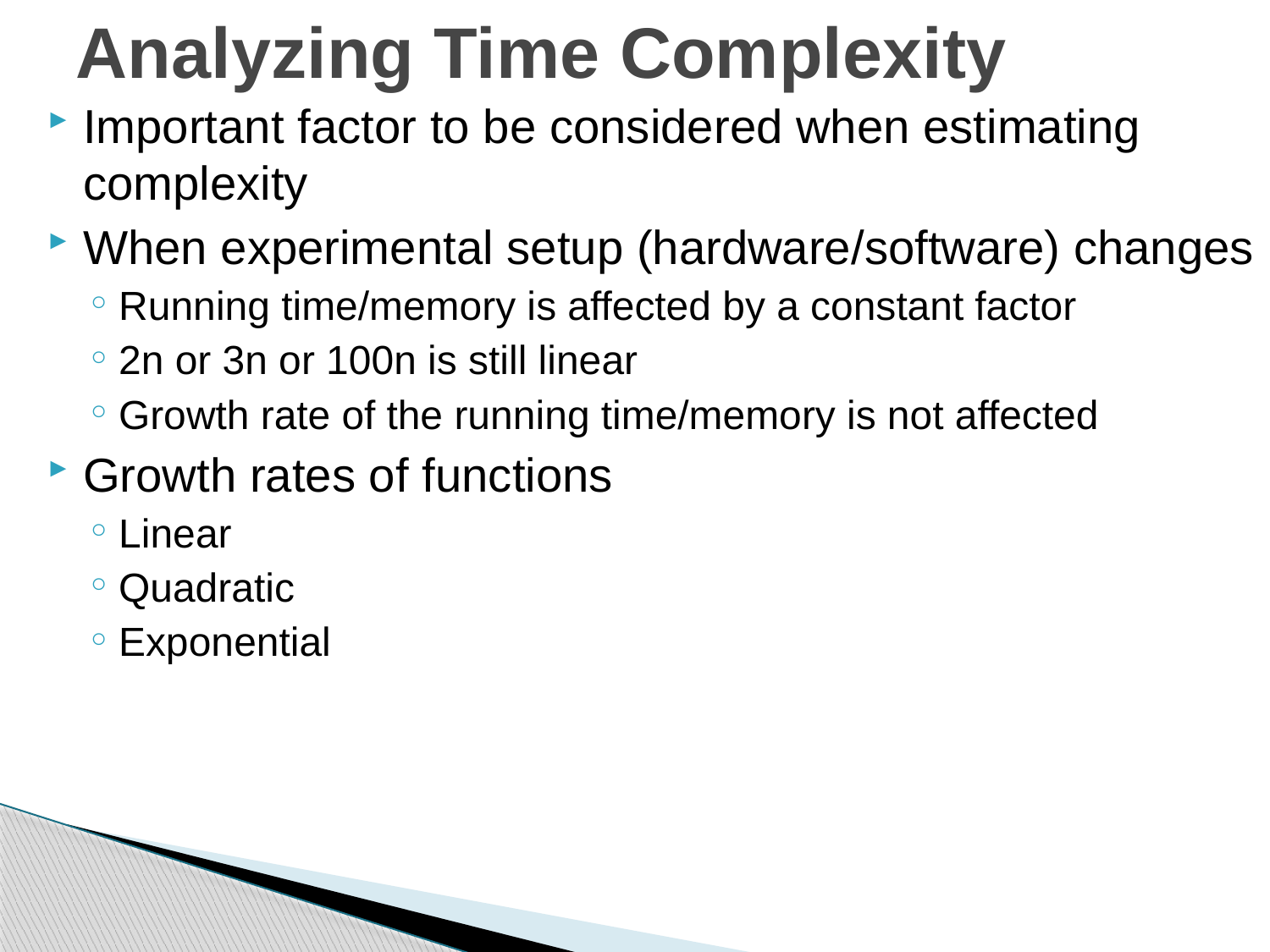

# Analyzing Time Complexity
Important factor to be considered when estimating complexity
When experimental setup (hardware/software) changes
Running time/memory is affected by a constant factor
2n or 3n or 100n is still linear
Growth rate of the running time/memory is not affected
Growth rates of functions
Linear
Quadratic
Exponential